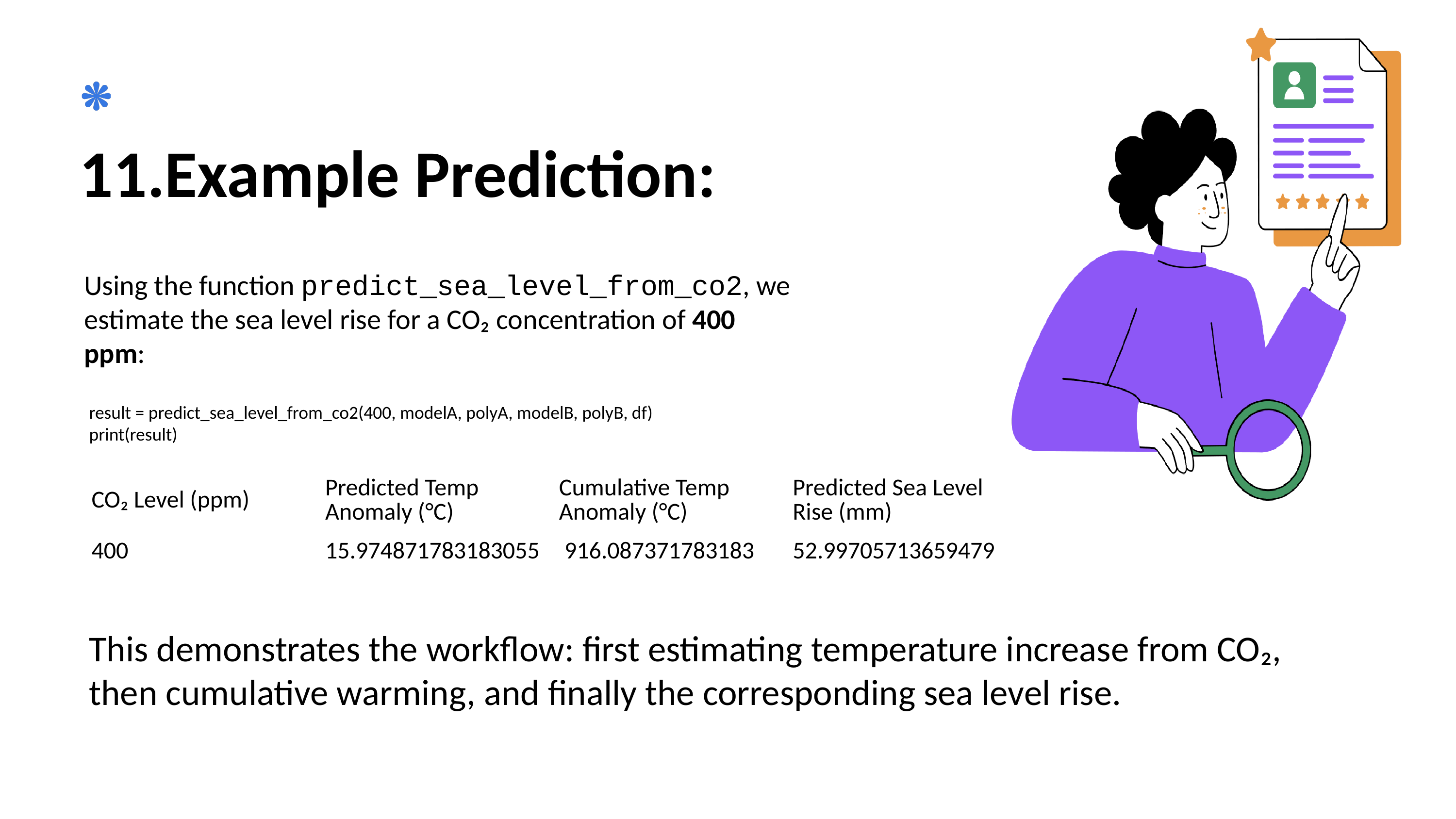

11.Example Prediction:

Using the function predict_sea_level_from_co2, we estimate the sea level rise for a CO₂ concentration of 400 ppm:
result = predict_sea_level_from_co2(400, modelA, polyA, modelB, polyB, df)
print(result)
| CO₂ Level (ppm) | Predicted Temp Anomaly (°C) | Cumulative Temp Anomaly (°C) | Predicted Sea Level Rise (mm) |
| --- | --- | --- | --- |
| 400 | 15.974871783183055 | 916.087371783183 | 52.99705713659479 |
This demonstrates the workflow: first estimating temperature increase from CO₂, then cumulative warming, and finally the corresponding sea level rise.